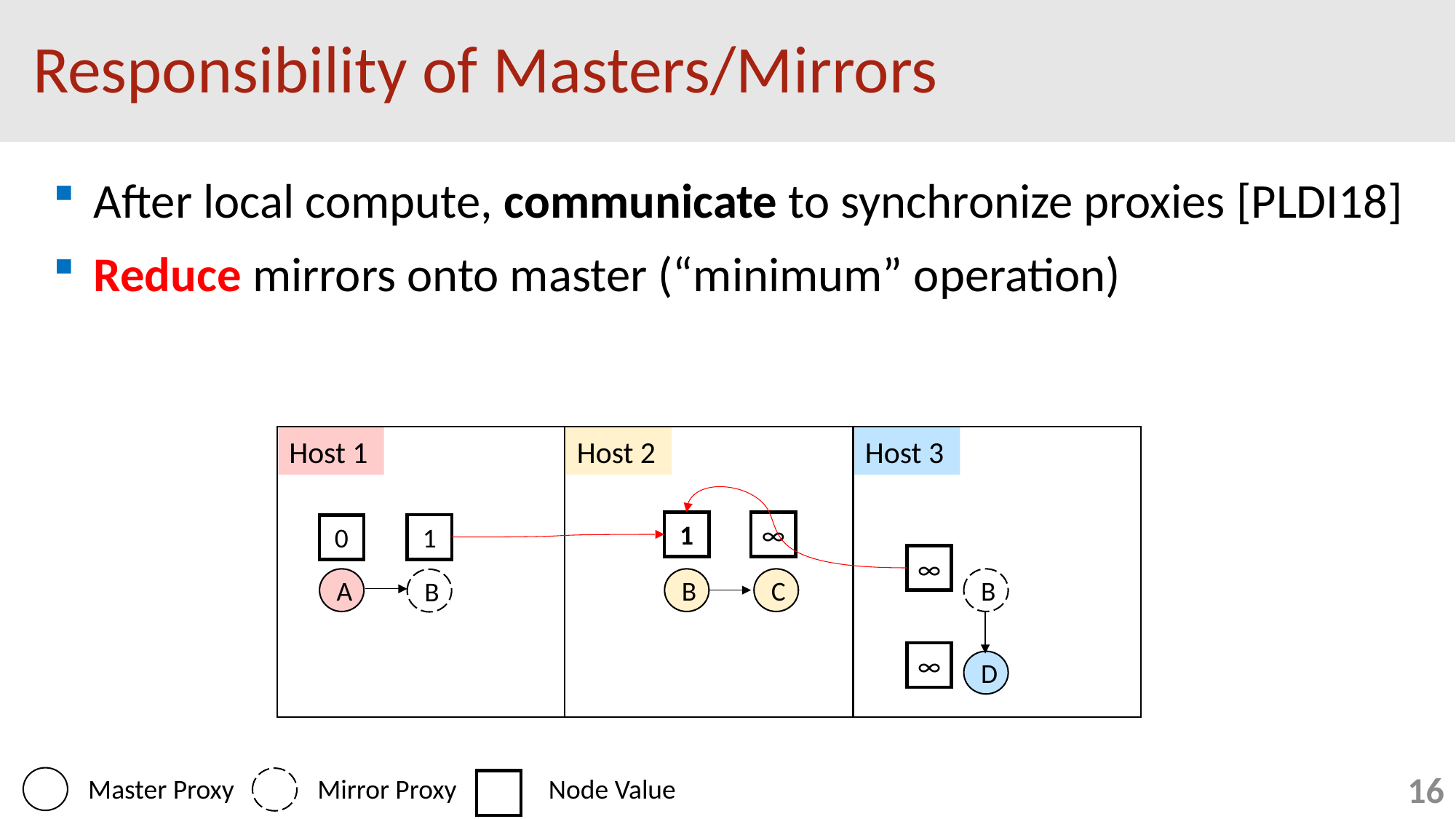

# Responsibility of Masters/Mirrors
After local compute, communicate to synchronize proxies [PLDI18]
Reduce mirrors onto master (“minimum” operation)

Host 1
Host 2
Host 3
∞
1
1
0
∞
A
B
C
B
B
∞
D
16
Master Proxy
Node Value
Mirror Proxy